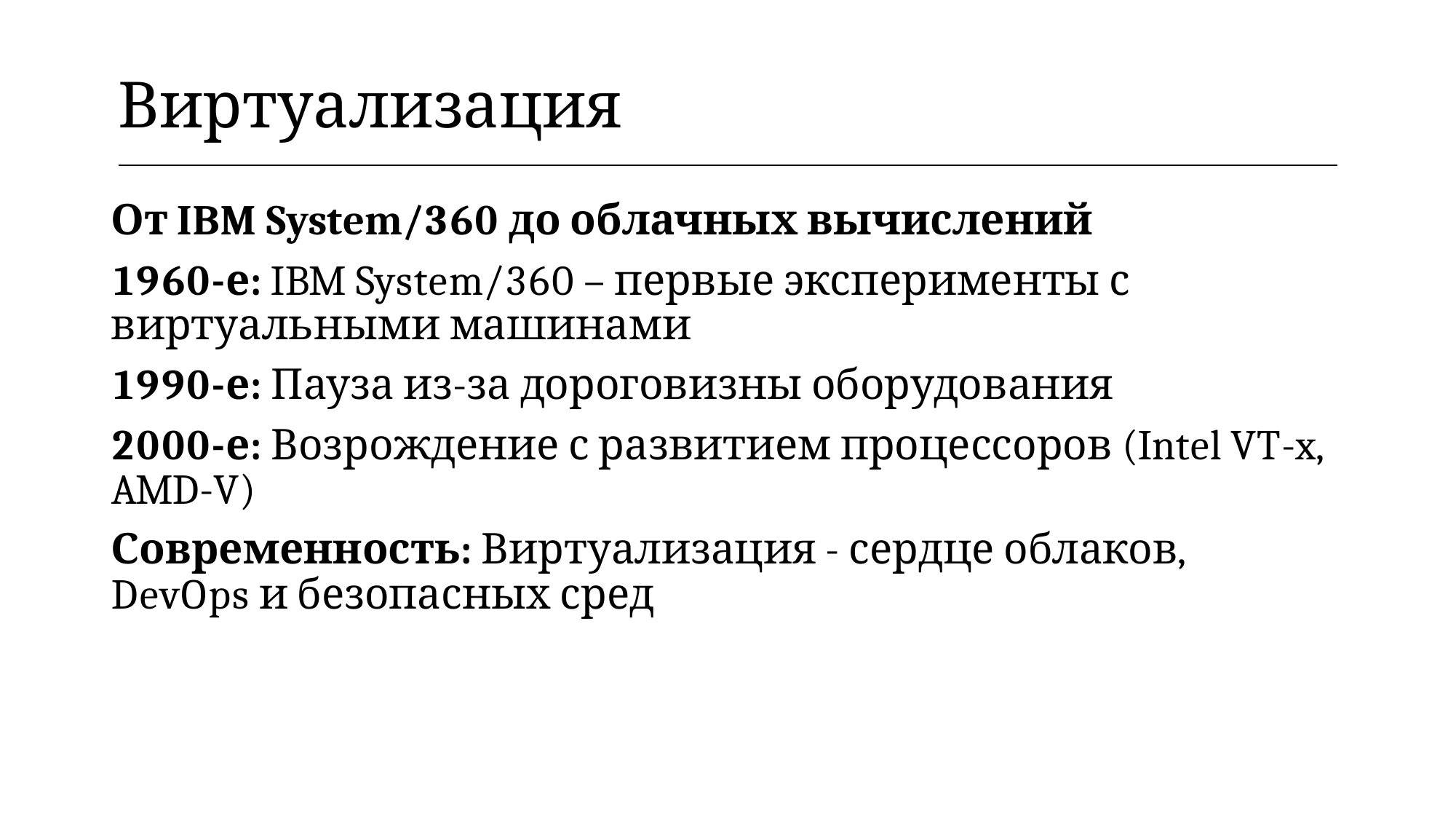

| Виртуализация |
| --- |
От IBM System/360 до облачных вычислений
1960-е: IBM System/360 – первые эксперименты с виртуальными машинами
1990-е: Пауза из-за дороговизны оборудования
2000-е: Возрождение с развитием процессоров (Intel VT-x, AMD-V)
Современность: Виртуализация - сердце облаков, DevOps и безопасных сред